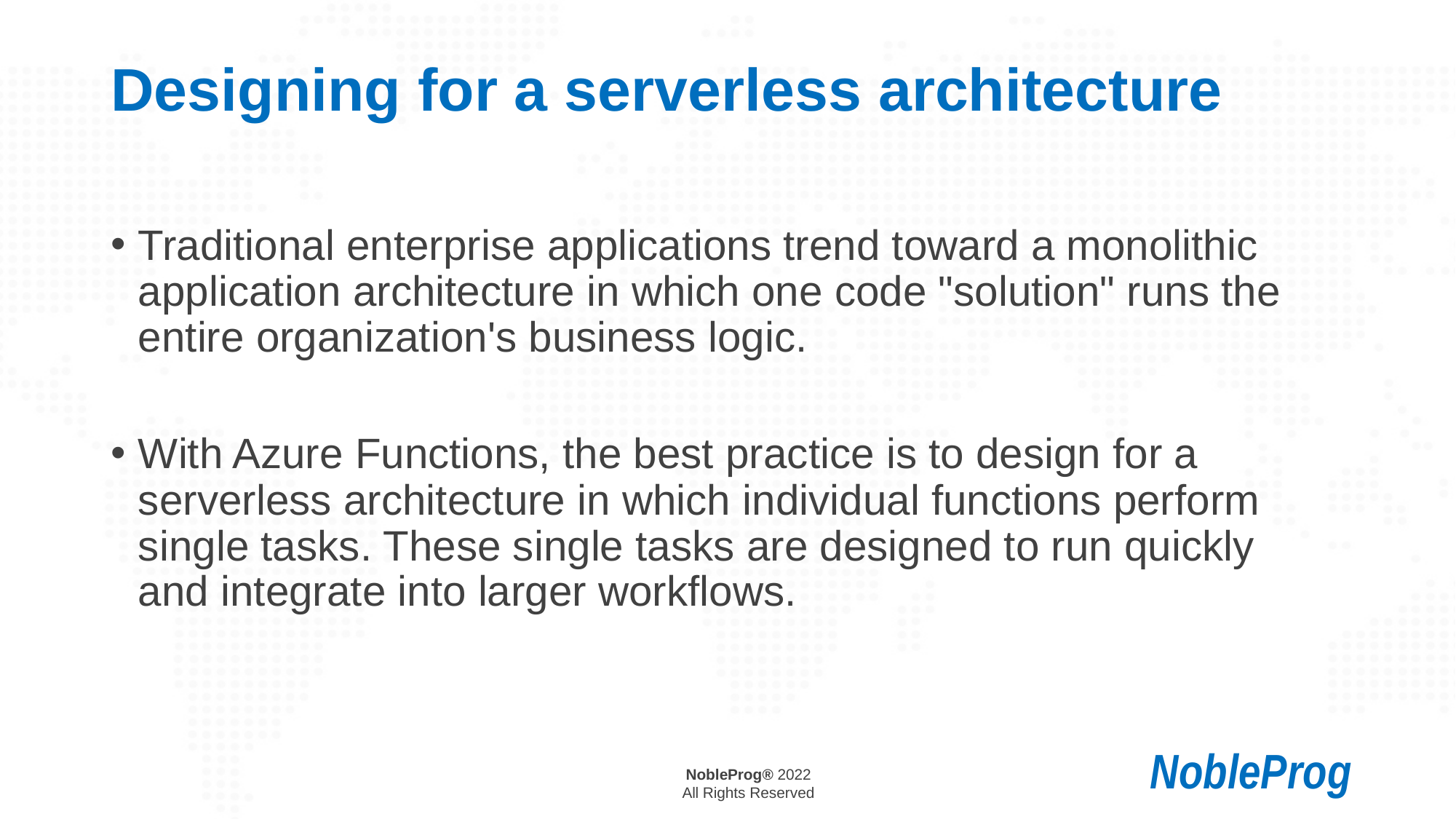

# Designing for a serverless architecture
Traditional enterprise applications trend toward a monolithic application architecture in which one code "solution" runs the entire organization's business logic.

With Azure Functions, the best practice is to design for a serverless architecture in which individual functions perform single tasks. These single tasks are designed to run quickly and integrate into larger workflows.